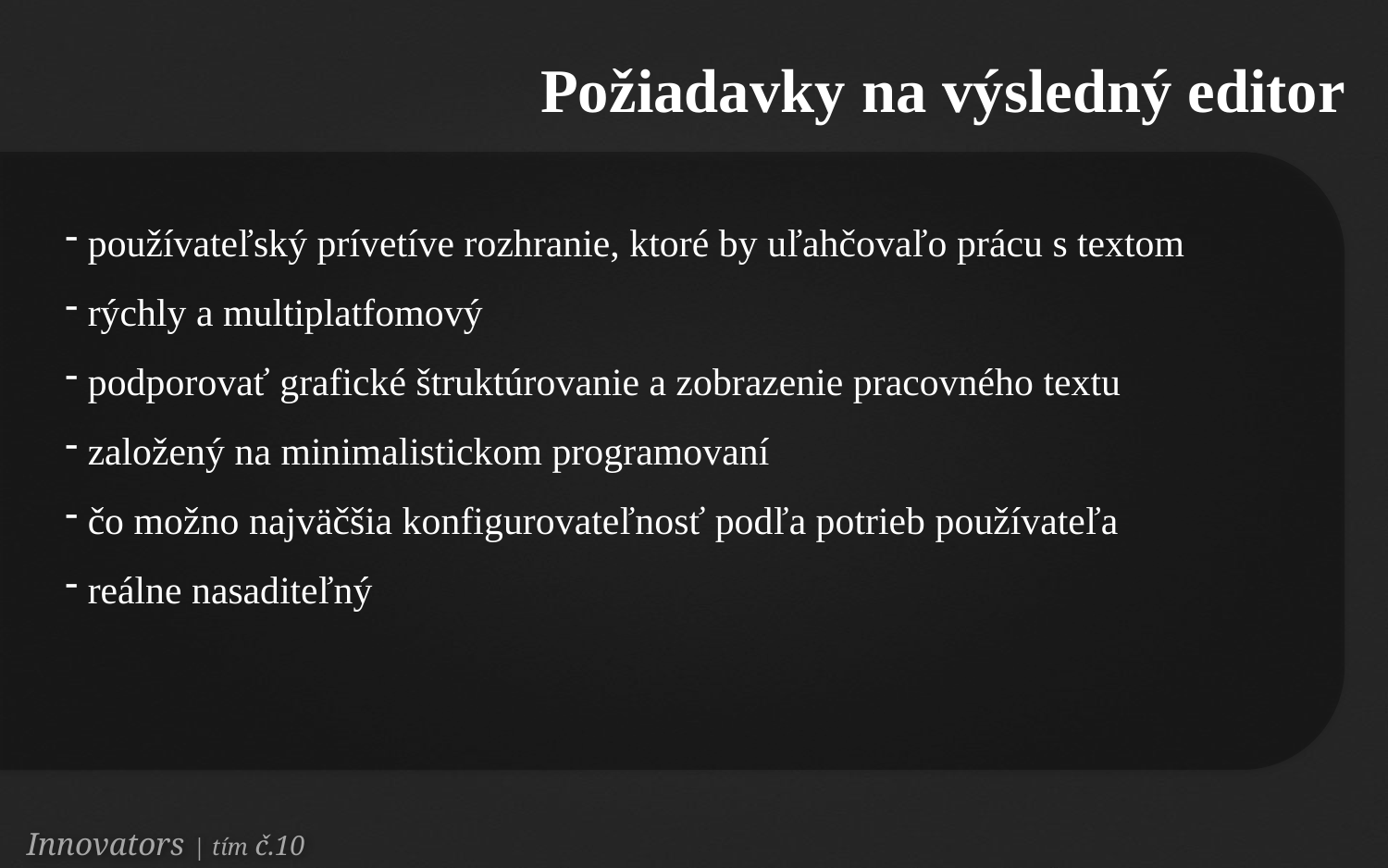

Požiadavky na výsledný editor

 používateľský prívetíve rozhranie, ktoré by uľahčovaľo prácu s textom
 rýchly a multiplatfomový
 podporovať grafické štruktúrovanie a zobrazenie pracovného textu
 založený na minimalistickom programovaní
 čo možno najväčšia konfigurovateľnosť podľa potrieb používateľa
 reálne nasaditeľný
Innovators | tím č.10